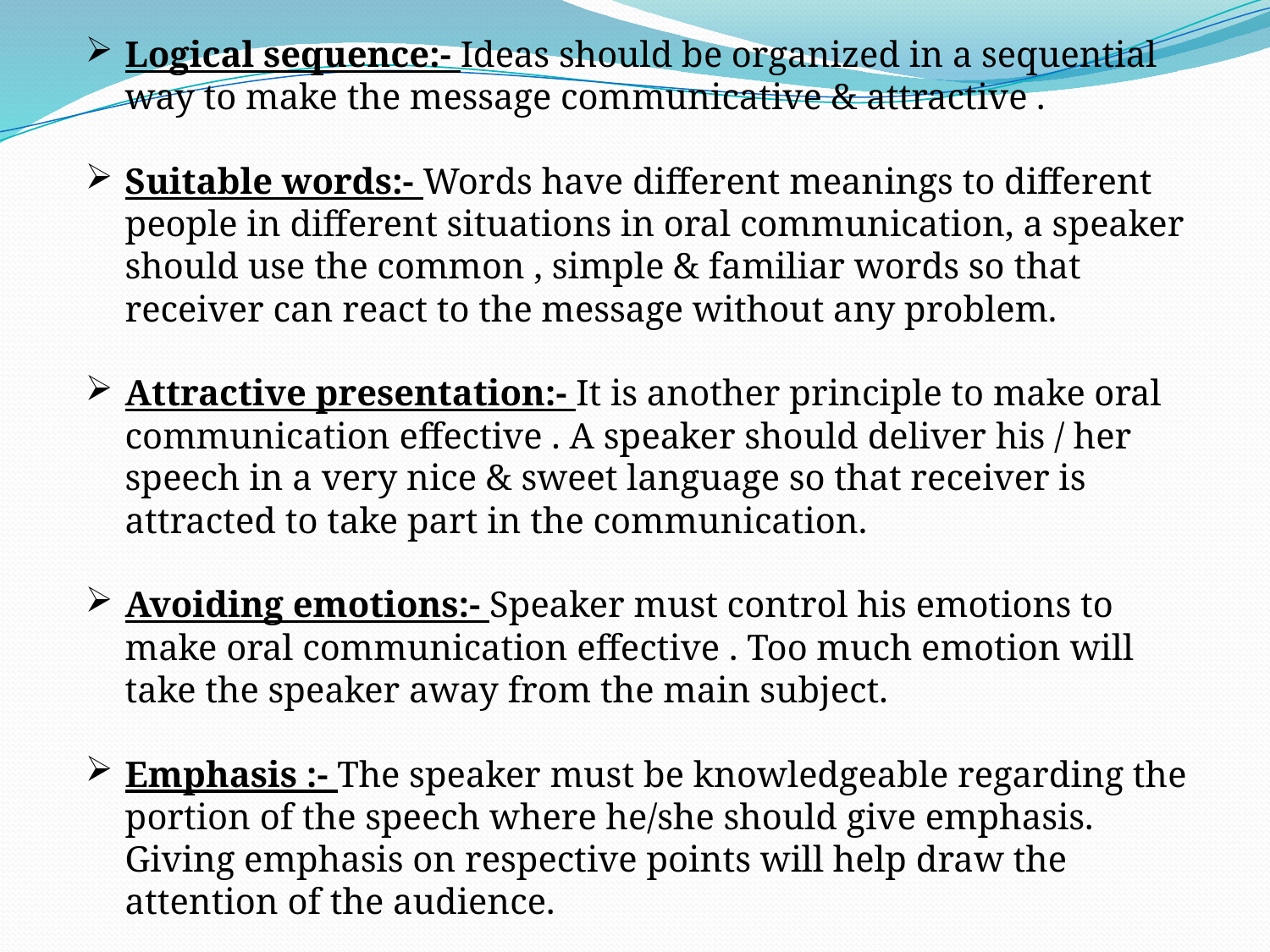

Logical sequence:- Ideas should be organized in a sequential way to make the message communicative & attractive .

Suitable words:- Words have different meanings to different people in different situations in oral communication, a speaker should use the common , simple & familiar words so that receiver can react to the message without any problem.

Attractive presentation:- It is another principle to make oral communication effective . A speaker should deliver his / her speech in a very nice & sweet language so that receiver is attracted to take part in the communication.

Avoiding emotions:- Speaker must control his emotions to make oral communication effective . Too much emotion will take the speaker away from the main subject.

Emphasis :- The speaker must be knowledgeable regarding the portion of the speech where he/she should give emphasis. Giving emphasis on respective points will help draw the attention of the audience.